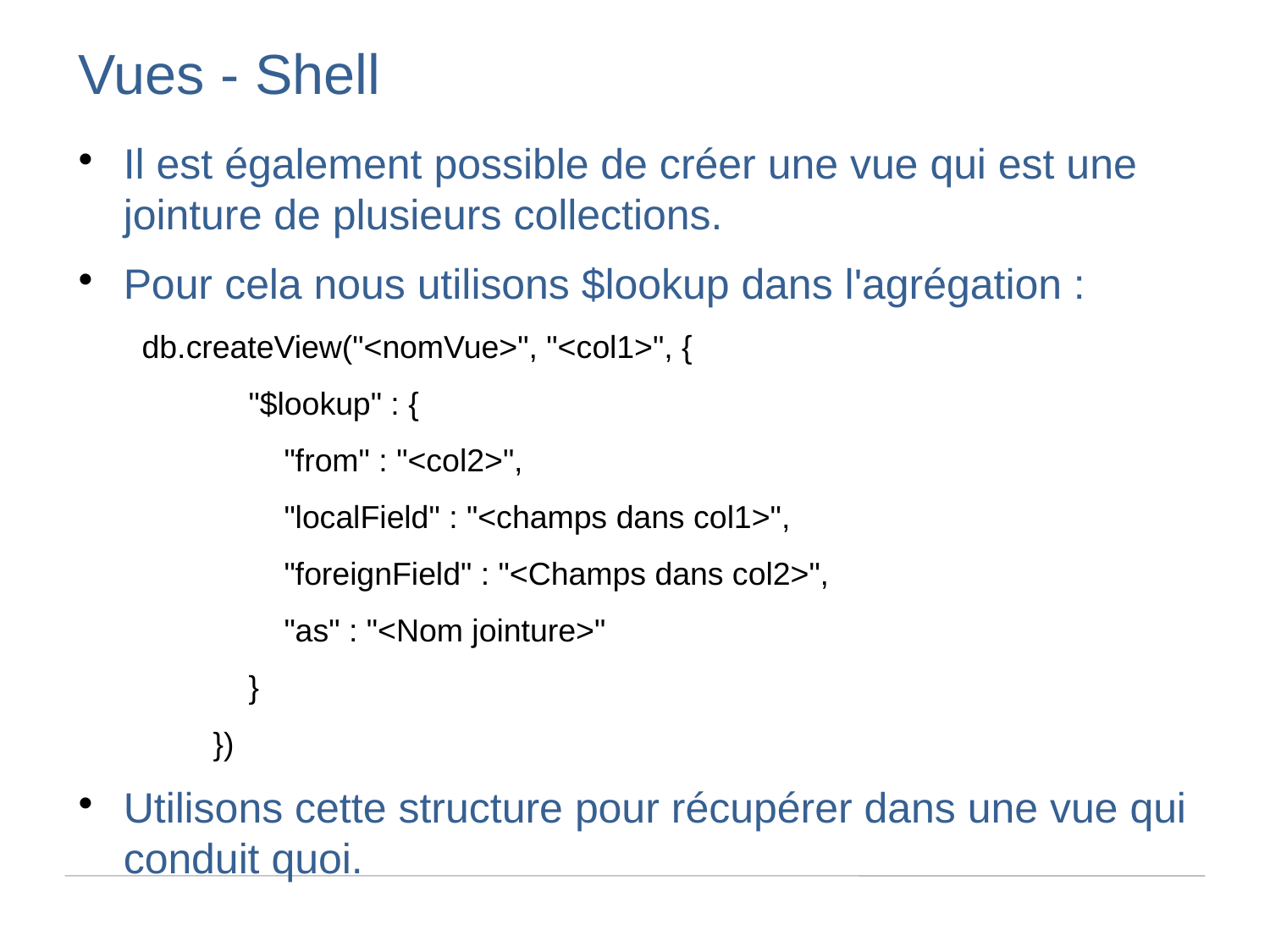

Vues - Shell

Il est également possible de créer une vue qui est une jointure de plusieurs collections.
Pour cela nous utilisons $lookup dans l'agrégation :
db.createView("<nomVue>", "<col1>", {
            "$lookup" : {
                "from" : "<col2>",
                "localField" : "<champs dans col1>",
                "foreignField" : "<Champs dans col2>",
                "as" : "<Nom jointure>"
            }
        })
Utilisons cette structure pour récupérer dans une vue qui conduit quoi.